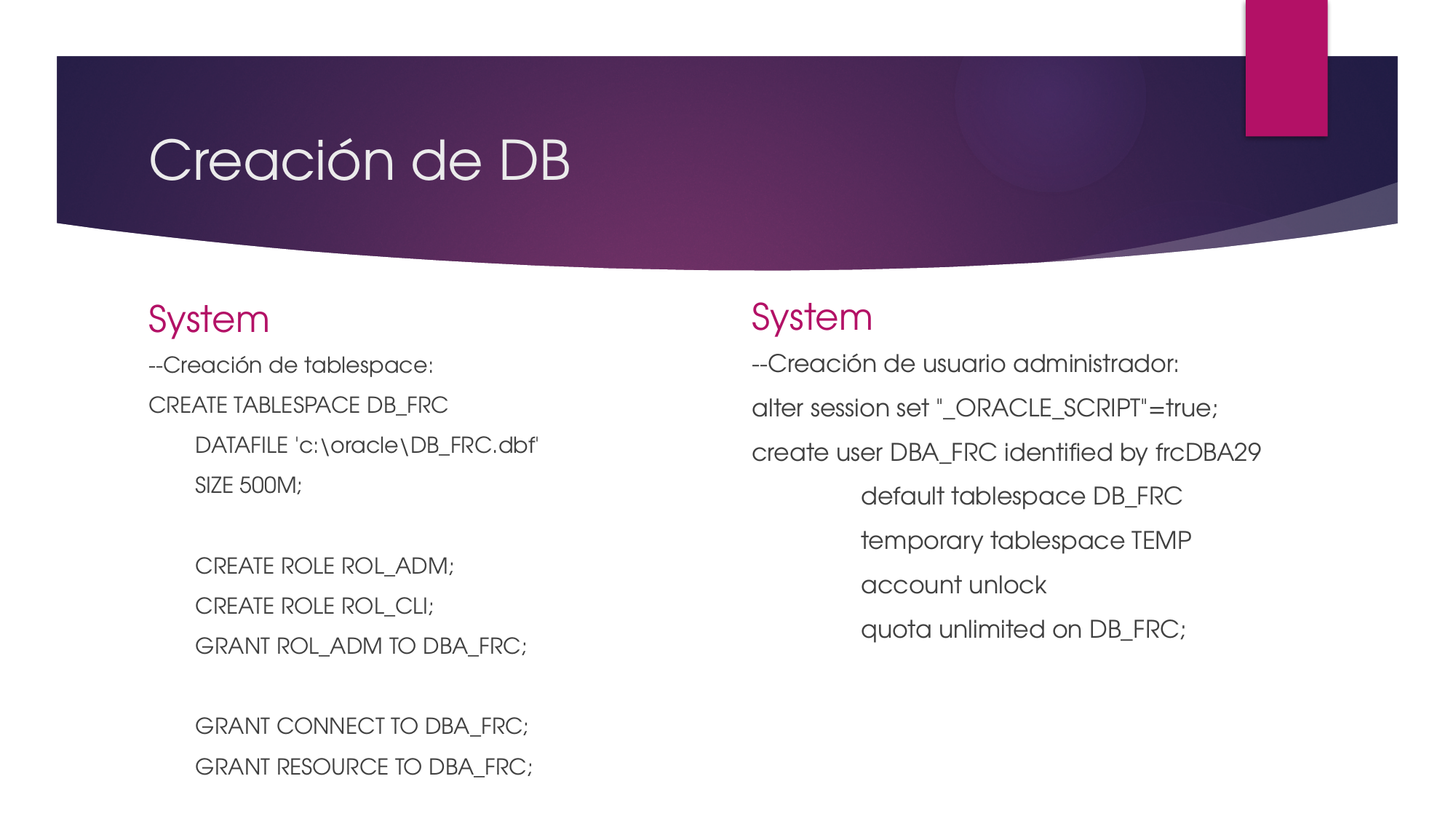

# Creación de DB
System
System
--Creación de usuario administrador:
alter session set "_ORACLE_SCRIPT"=true;
create user DBA_FRC identified by frcDBA29
	default tablespace DB_FRC
	temporary tablespace TEMP
	account unlock
	quota unlimited on DB_FRC;
--Creación de tablespace:
CREATE TABLESPACE DB_FRC
DATAFILE 'c:\oracle\DB_FRC.dbf'
SIZE 500M;

CREATE ROLE ROL_ADM;
CREATE ROLE ROL_CLI;
GRANT ROL_ADM TO DBA_FRC;

GRANT CONNECT TO DBA_FRC;
GRANT RESOURCE TO DBA_FRC;